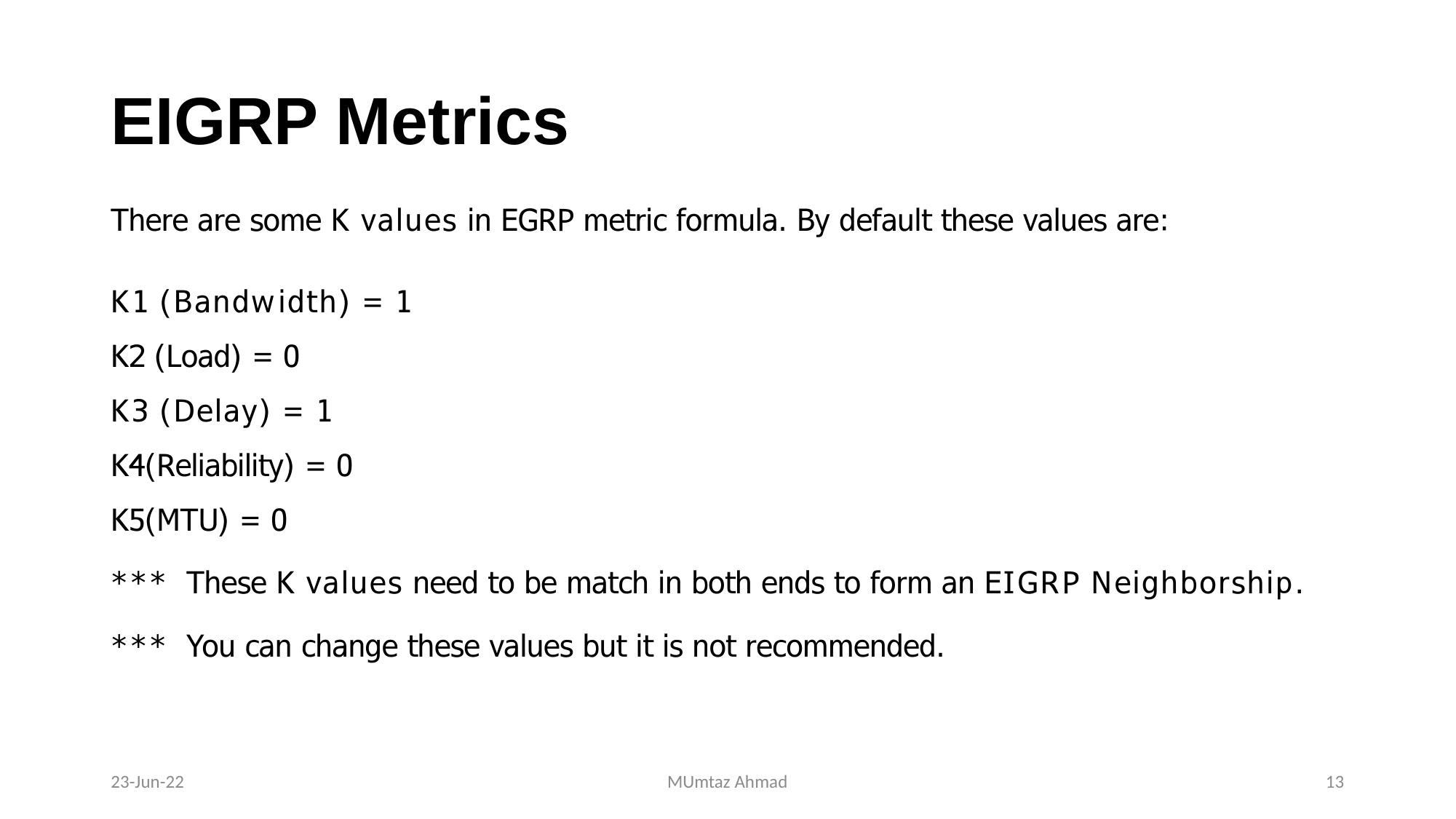

# EIGRP Metrics
There are some K values in EGRP metric formula. By default these values are:
K1 (Bandwidth) = 1
K2 (Load) = 0
K3 (Delay) = 1
K4(Reliability) = 0
K5(MTU) = 0
***  These K values need to be match in both ends to form an EIGRP Neighborship.
***  You can change these values but it is not recommended.
23-Jun-22
MUmtaz Ahmad
13